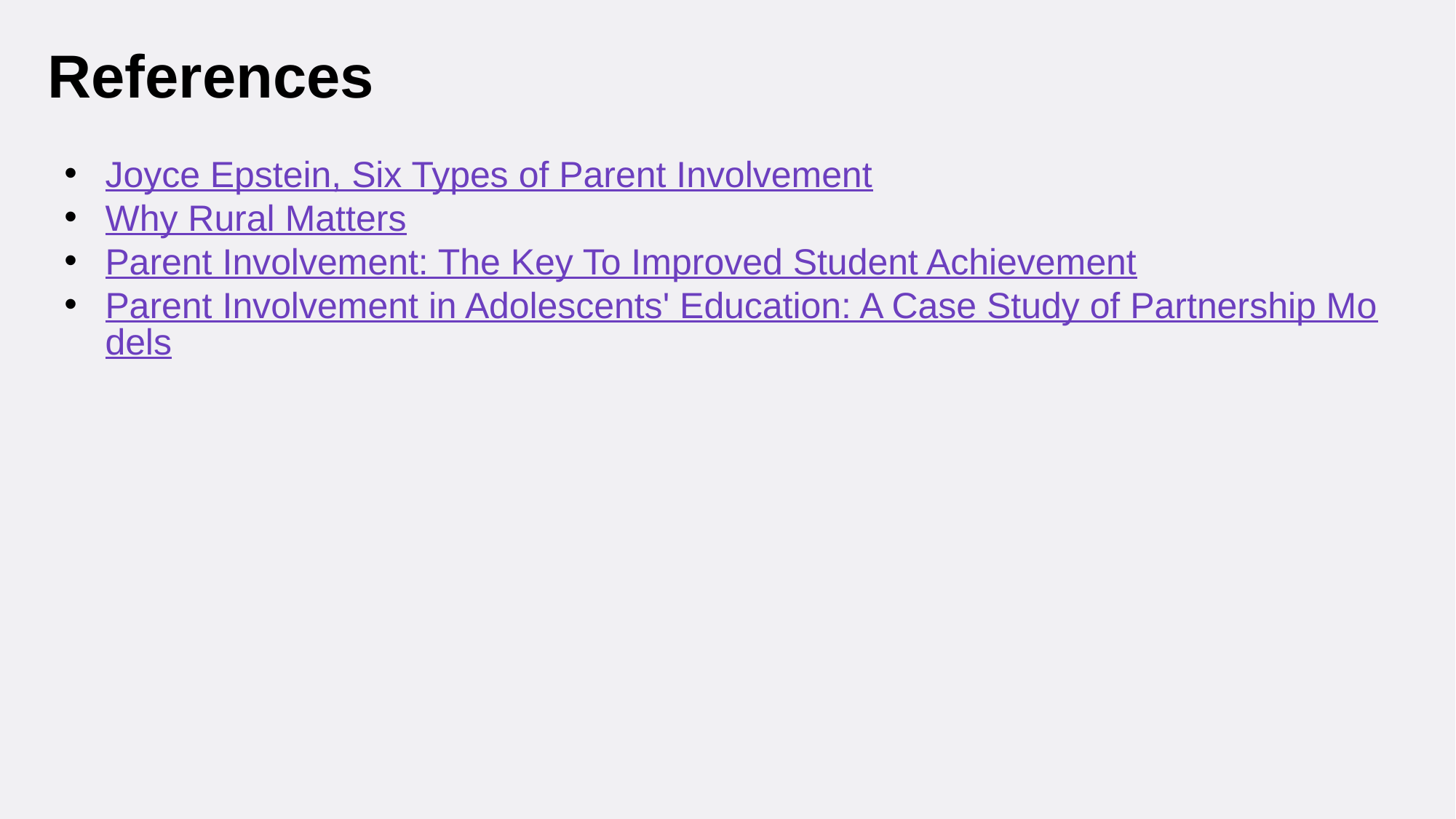

References
Joyce Epstein, Six Types of Parent Involvement
Why Rural Matters
Parent Involvement: The Key To Improved Student Achievement
Parent Involvement in Adolescents' Education: A Case Study of Partnership Models